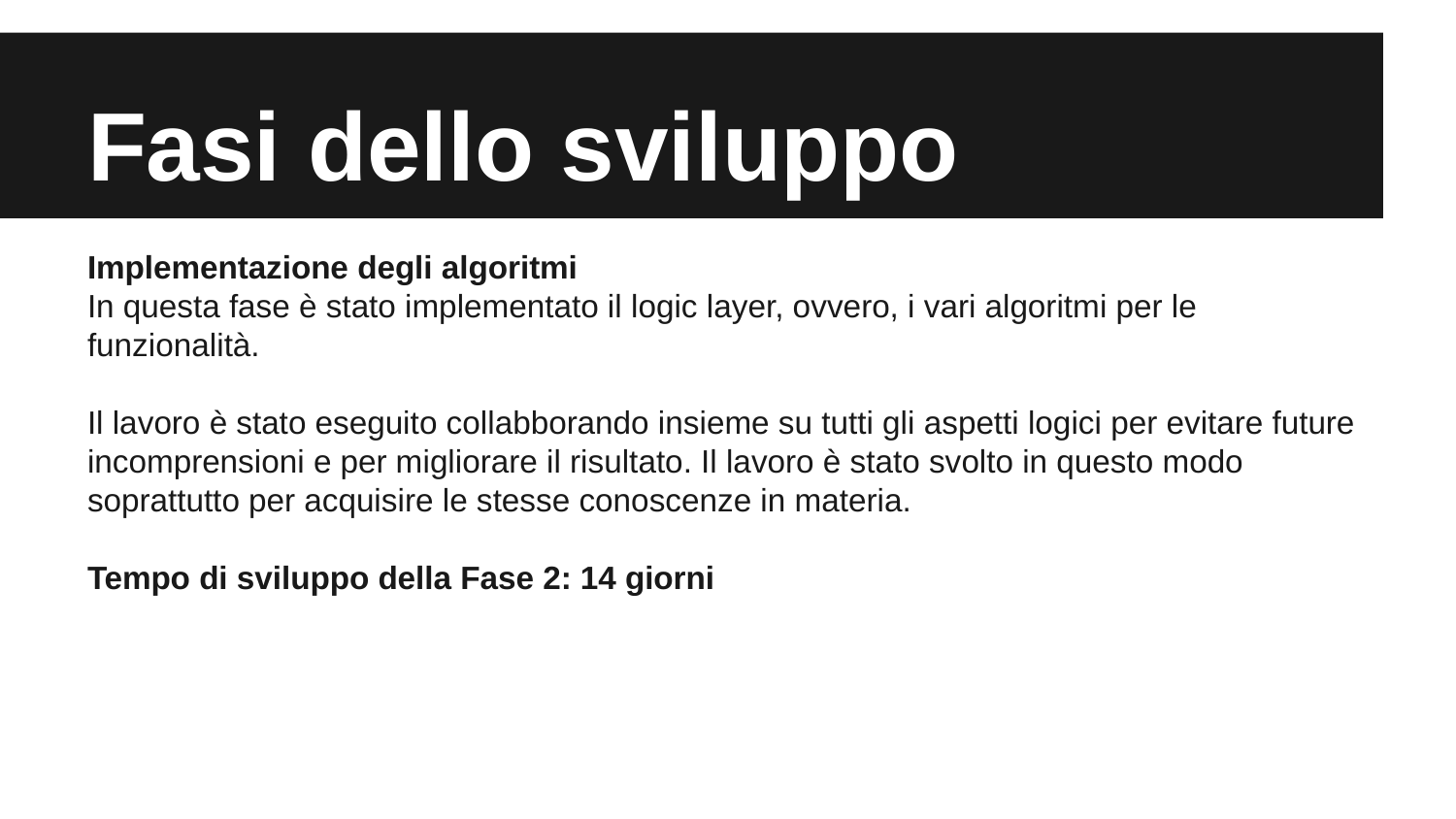

# Fasi dello sviluppo
Implementazione degli algoritmi
In questa fase è stato implementato il logic layer, ovvero, i vari algoritmi per le funzionalità.

Il lavoro è stato eseguito collabborando insieme su tutti gli aspetti logici per evitare future incomprensioni e per migliorare il risultato. Il lavoro è stato svolto in questo modo soprattutto per acquisire le stesse conoscenze in materia.

Tempo di sviluppo della Fase 2: 14 giorni